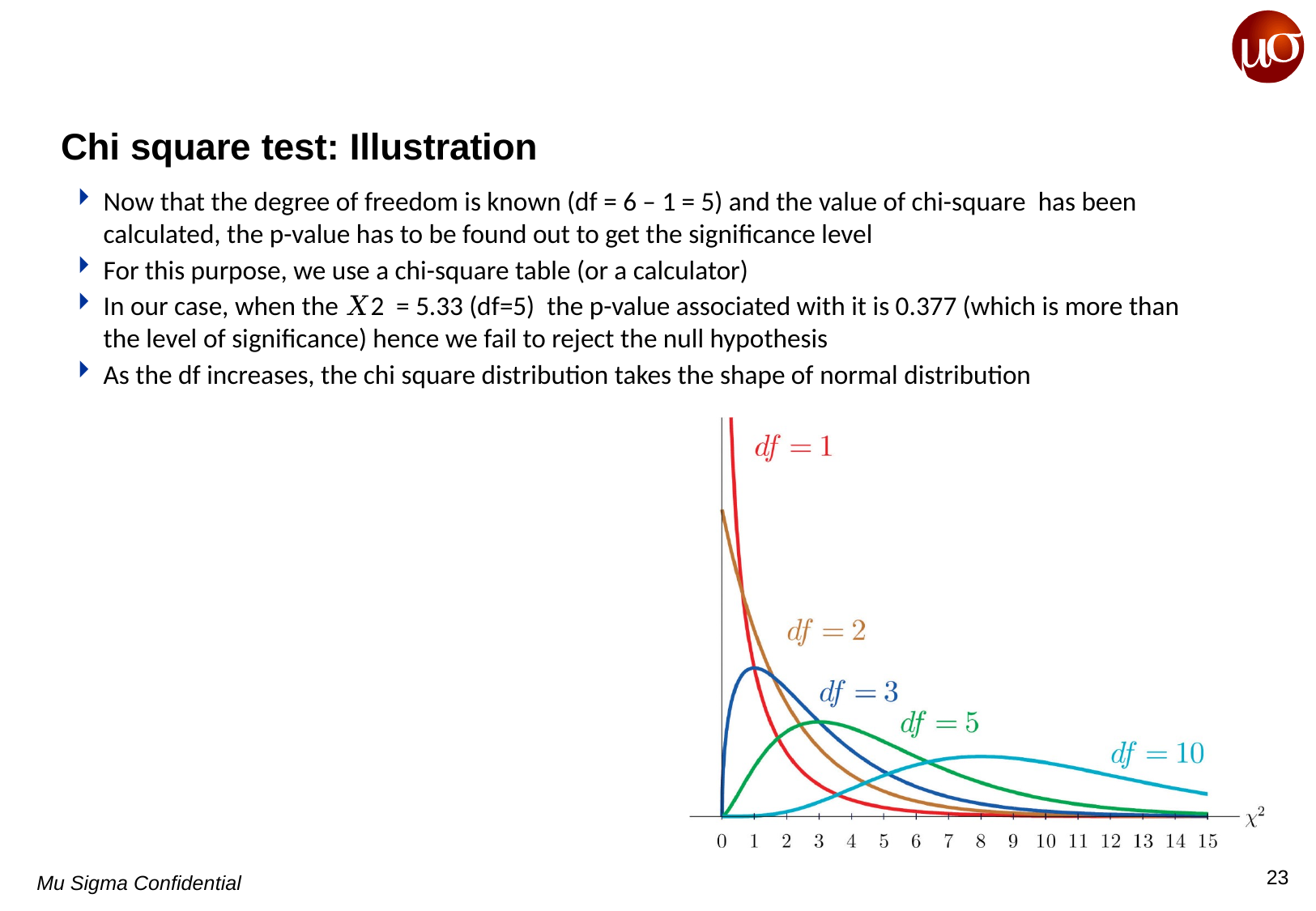

# Chi square test: Illustration
Now that the degree of freedom is known (df = 6 – 1 = 5) and the value of chi-square  has been calculated, the p-value has to be found out to get the significance level
For this purpose, we use a chi-square table (or a calculator)
In our case, when the 𝑋2  = 5.33 (df=5)  the p-value associated with it is 0.377 (which is more than the level of significance) hence we fail to reject the null hypothesis
As the df increases, the chi square distribution takes the shape of normal distribution

23
Mu Sigma Confidential